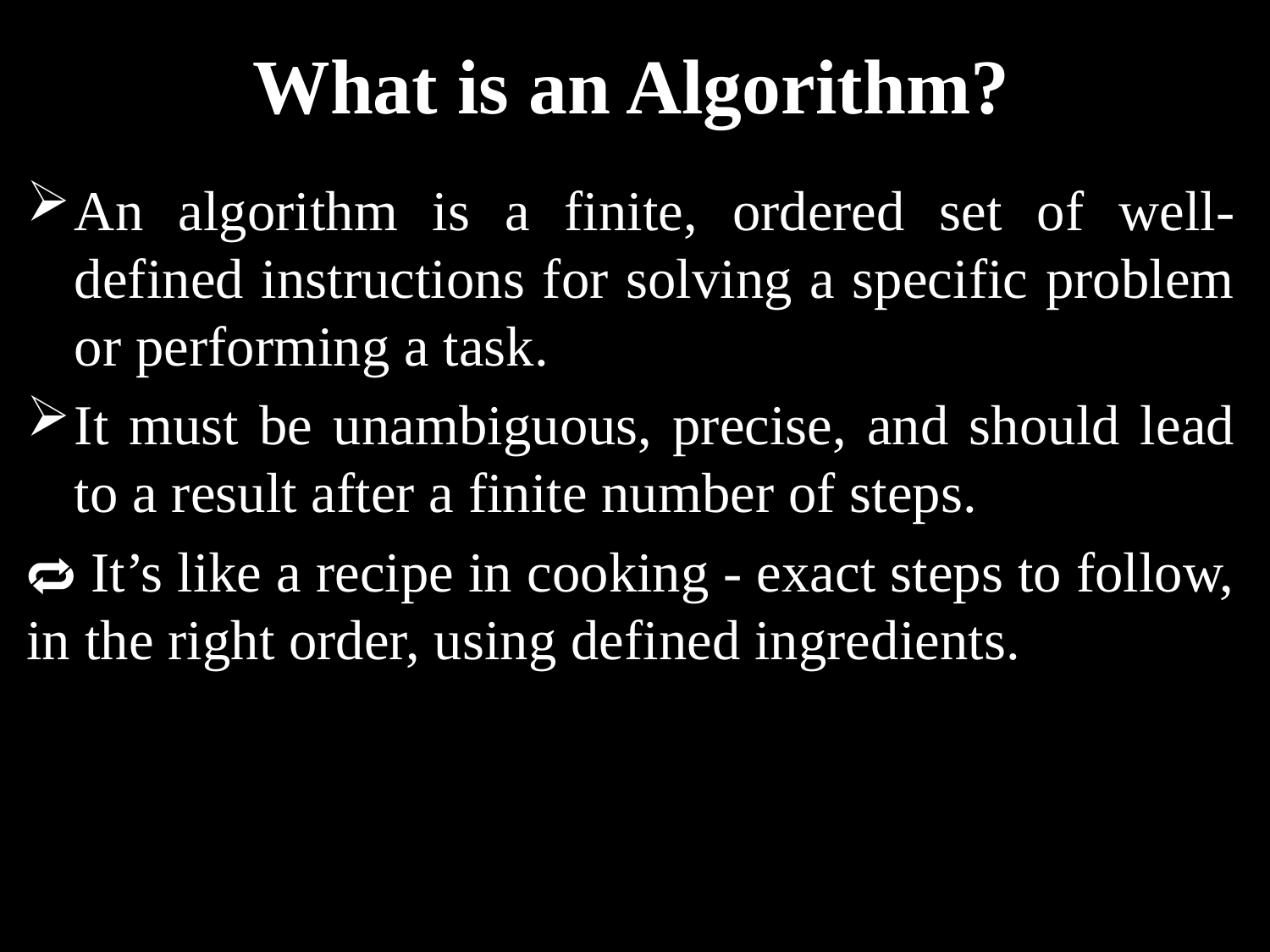

# What is an Algorithm?
An algorithm is a finite, ordered set of well-defined instructions for solving a specific problem or performing a task.
It must be unambiguous, precise, and should lead to a result after a finite number of steps.
🔁 It’s like a recipe in cooking - exact steps to follow, in the right order, using defined ingredients.